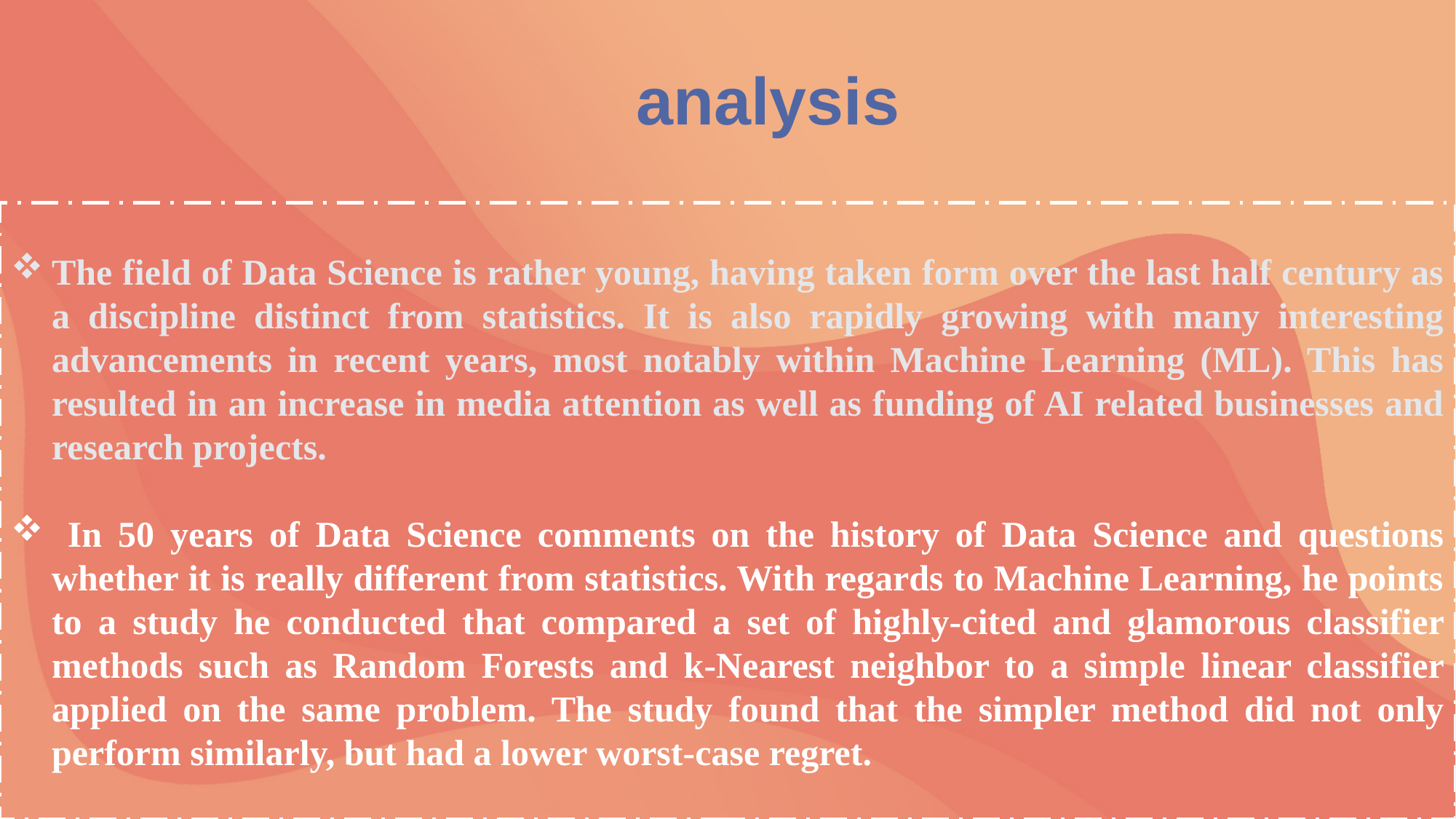

analysis
The field of Data Science is rather young, having taken form over the last half century as a discipline distinct from statistics. It is also rapidly growing with many interesting advancements in recent years, most notably within Machine Learning (ML). This has resulted in an increase in media attention as well as funding of AI related businesses and research projects.

 In 50 years of Data Science comments on the history of Data Science and questions whether it is really different from statistics. With regards to Machine Learning, he points to a study he conducted that compared a set of highly-cited and glamorous classifier methods such as Random Forests and k-Nearest neighbor to a simple linear classifier applied on the same problem. The study found that the simpler method did not only perform similarly, but had a lower worst-case regret.